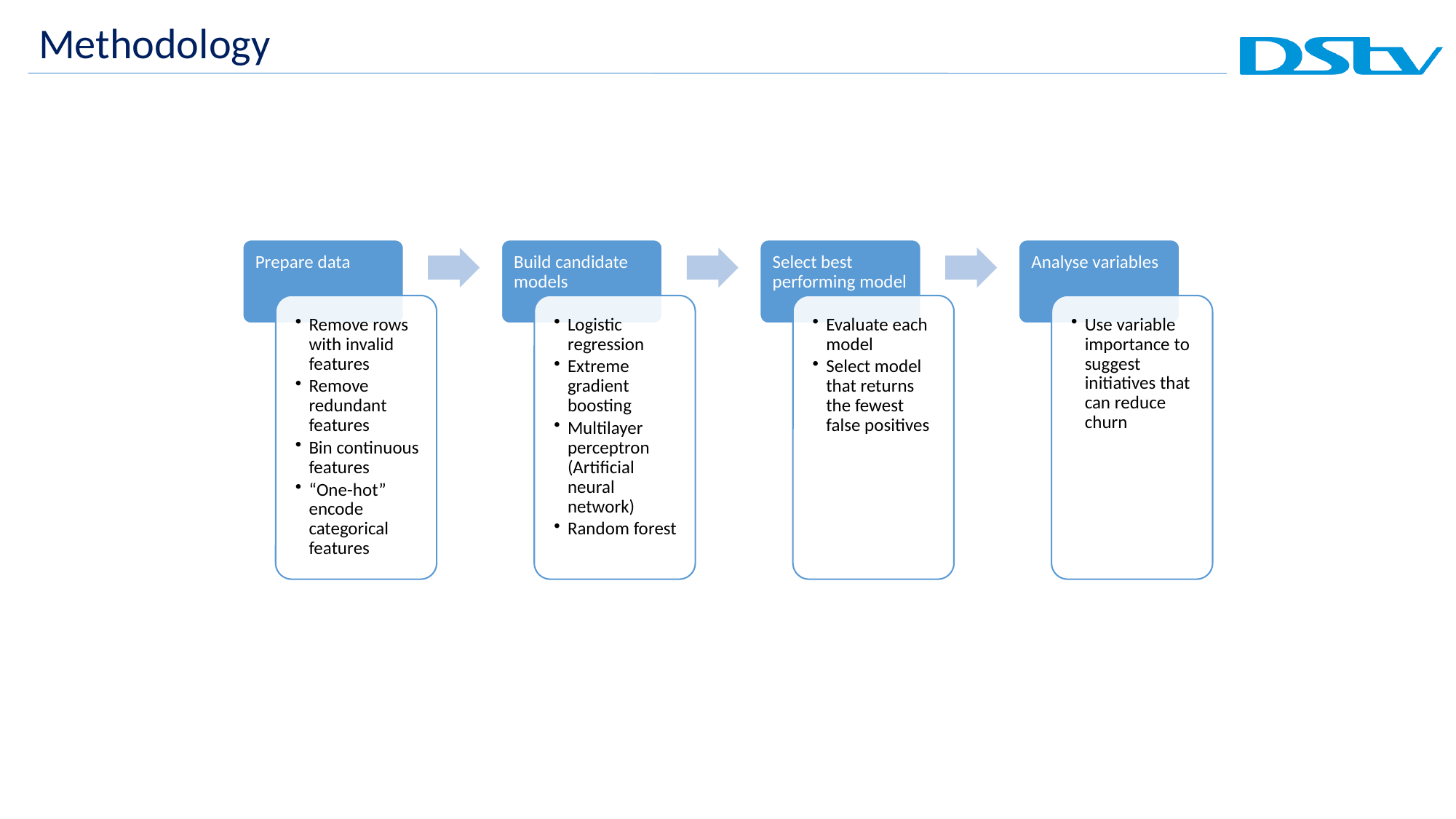

# Methodology
Prepare data
Remove rows with invalid features
Remove redundant features
Bin continuous features
“One-hot” encode categorical features

Build candidate models
Logistic regression
Extreme gradient boosting
Multilayer perceptron (Artificial neural network)
Random forest

Select best performing model
Evaluate each model
Select model that returns the fewest false positives

Analyse variables
Use variable importance to suggest initiatives that can reduce churn